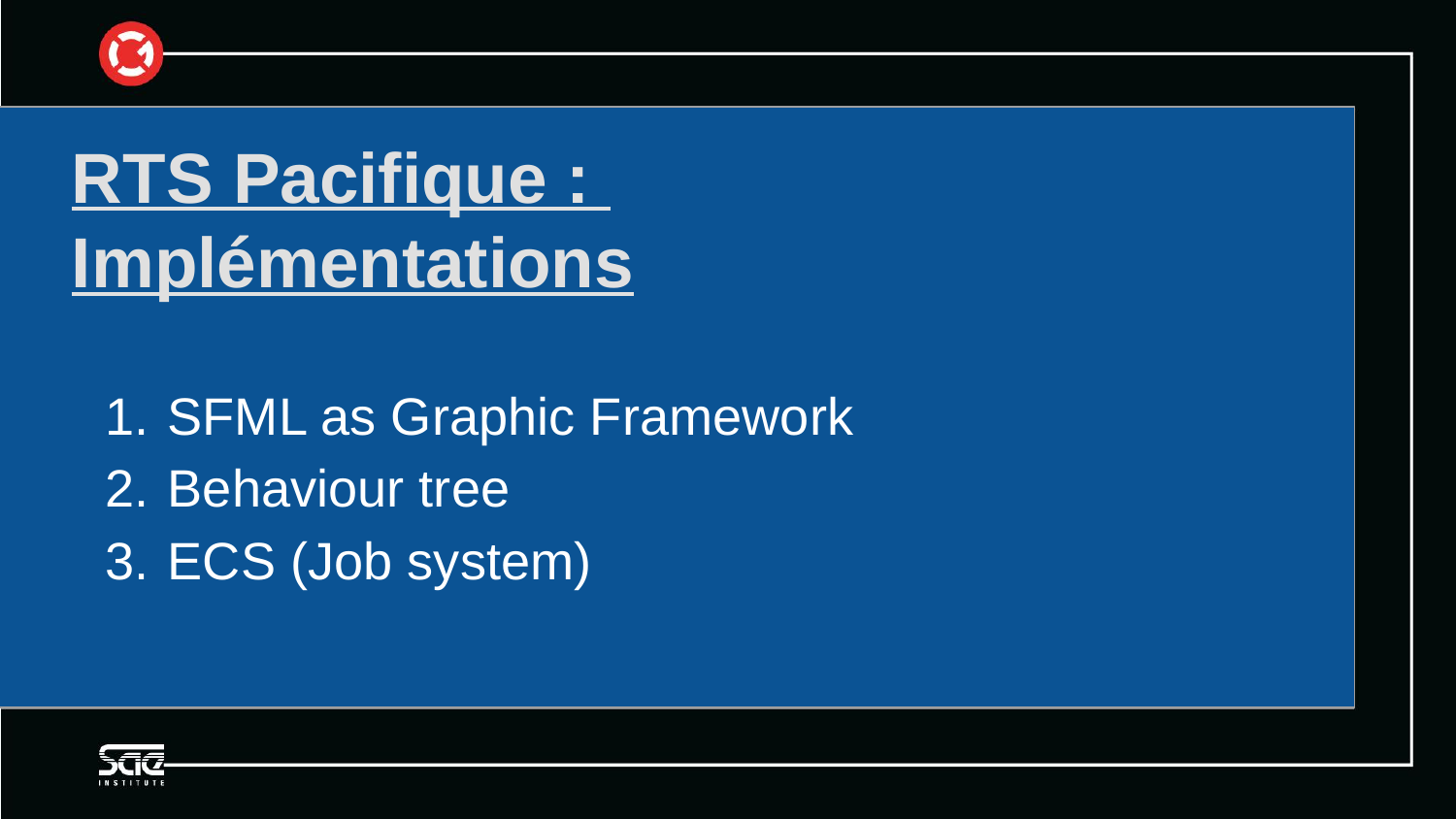

RTS Pacifique :
Implémentations
SFML as Graphic Framework
Behaviour tree
ECS (Job system)